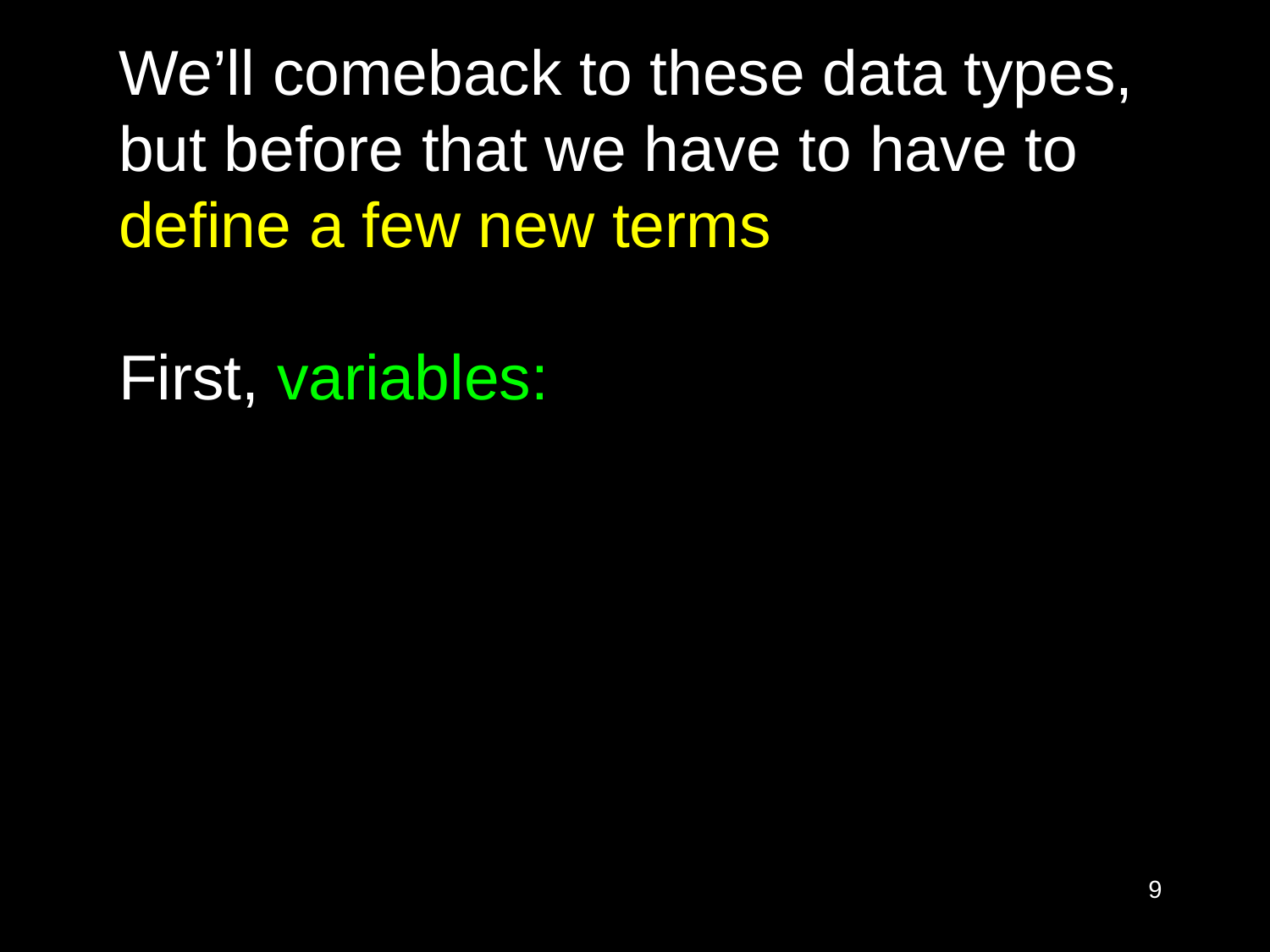

# We’ll comeback to these data types, but before that we have to have to define a few new terms First, variables:
9